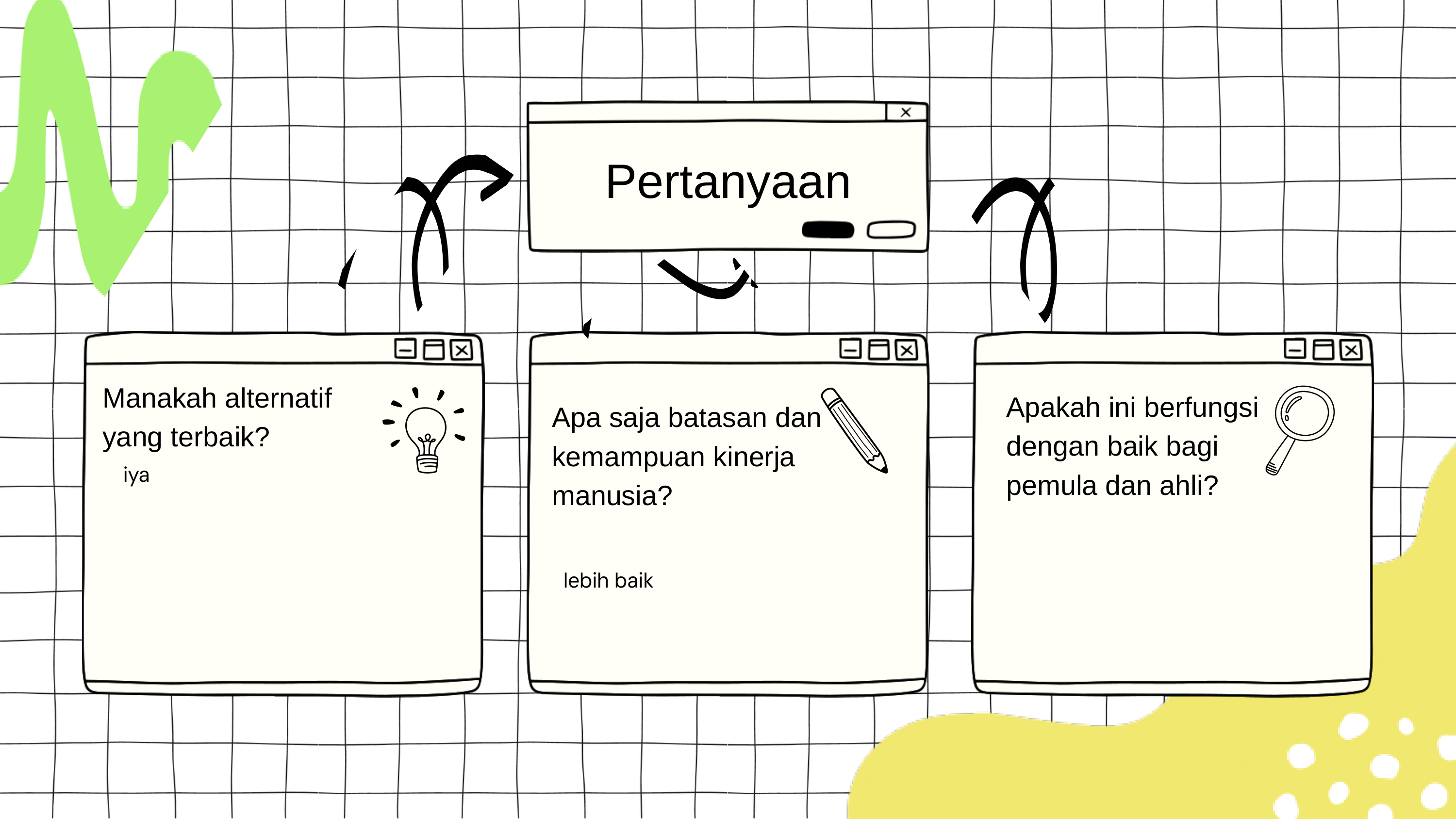

Pertanyaan

Manakah alternatif yang terbaik?
Apakah ini berfungsi dengan baik bagi pemula dan ahli?

Apa saja batasan dan kemampuan kinerja manusia?

iya
lebih baik